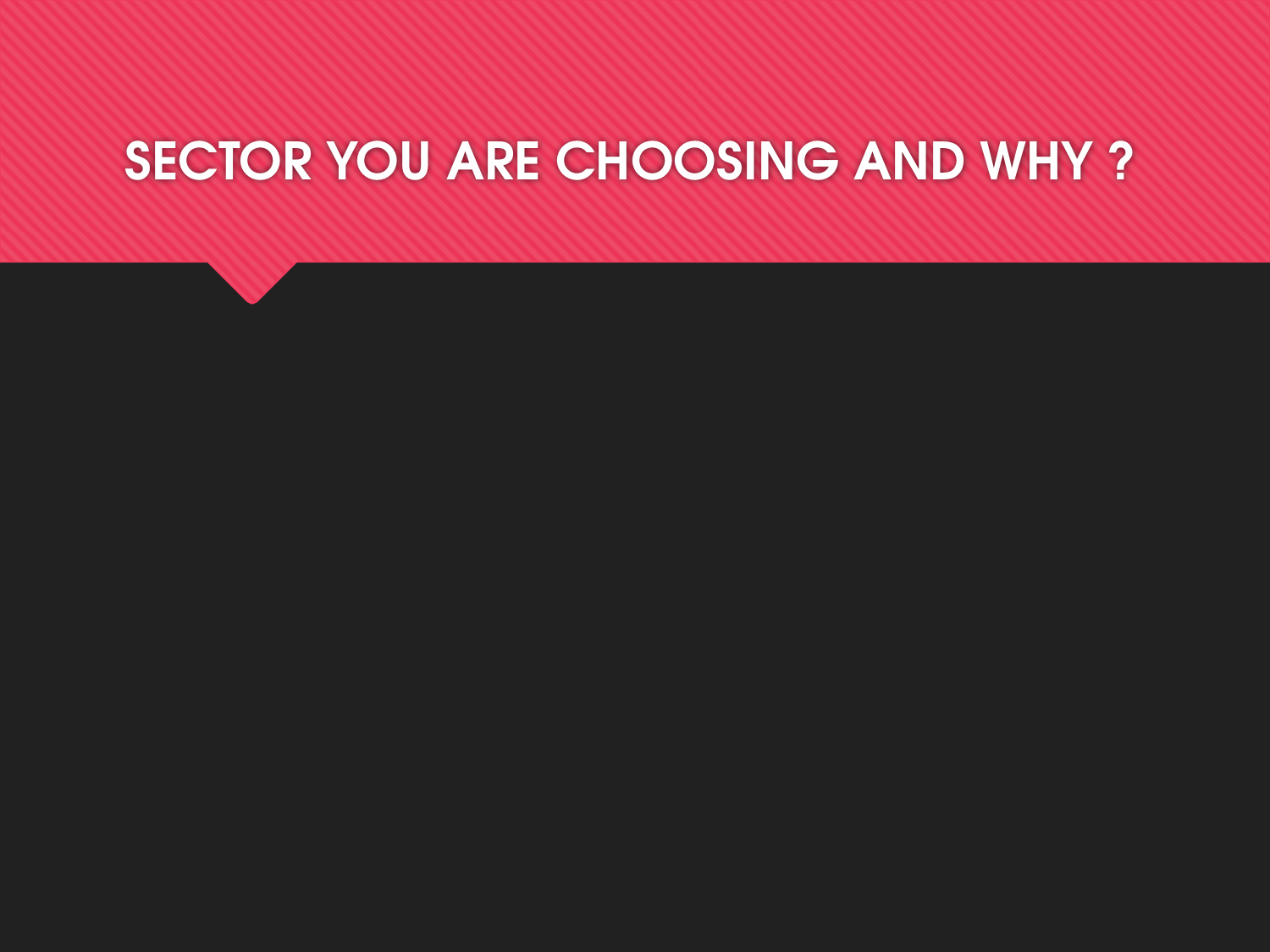

# SECTOR YOU ARE CHOOSING AND WHY ?